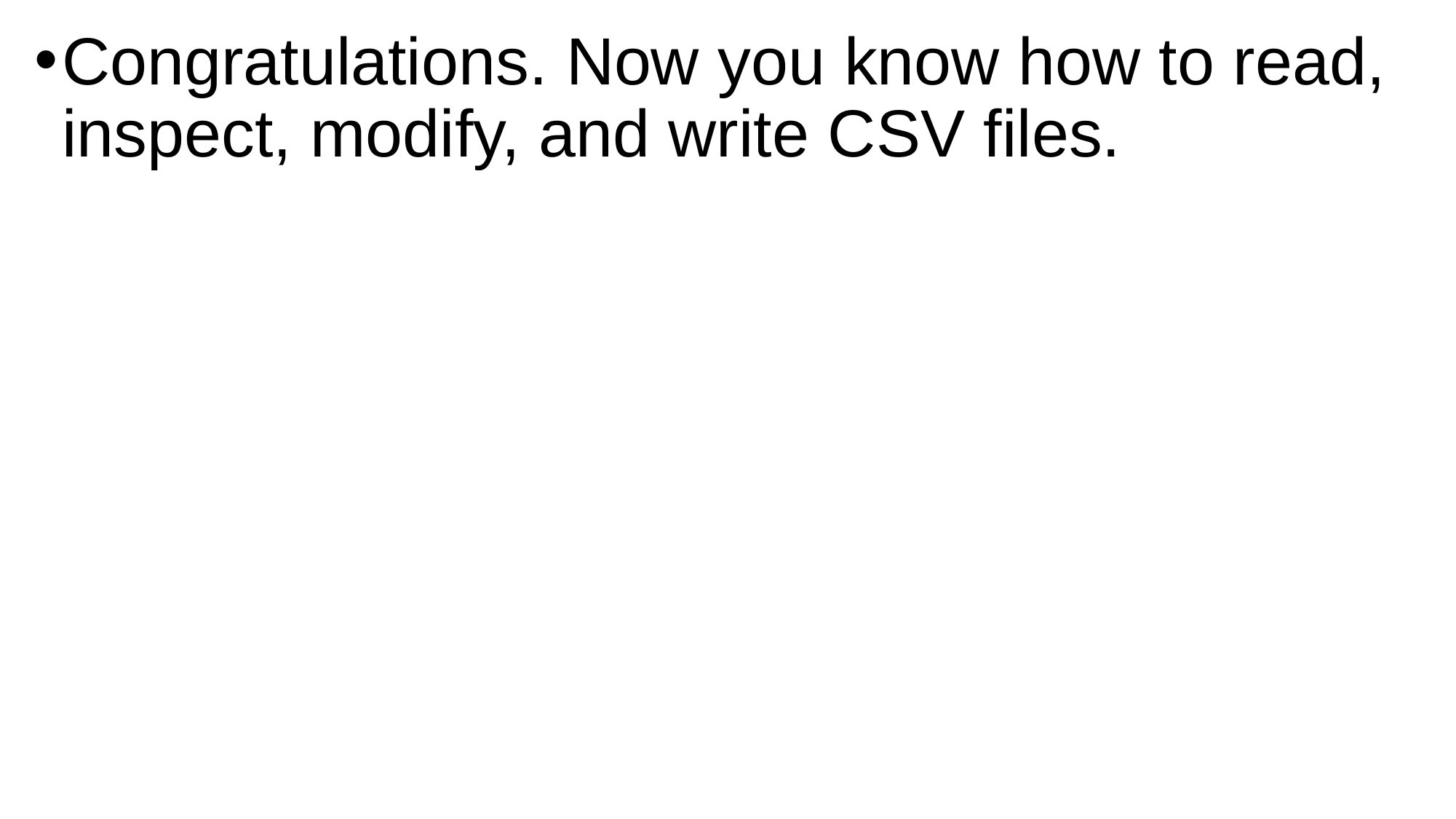

Congratulations. Now you know how to read, inspect, modify, and write CSV files.